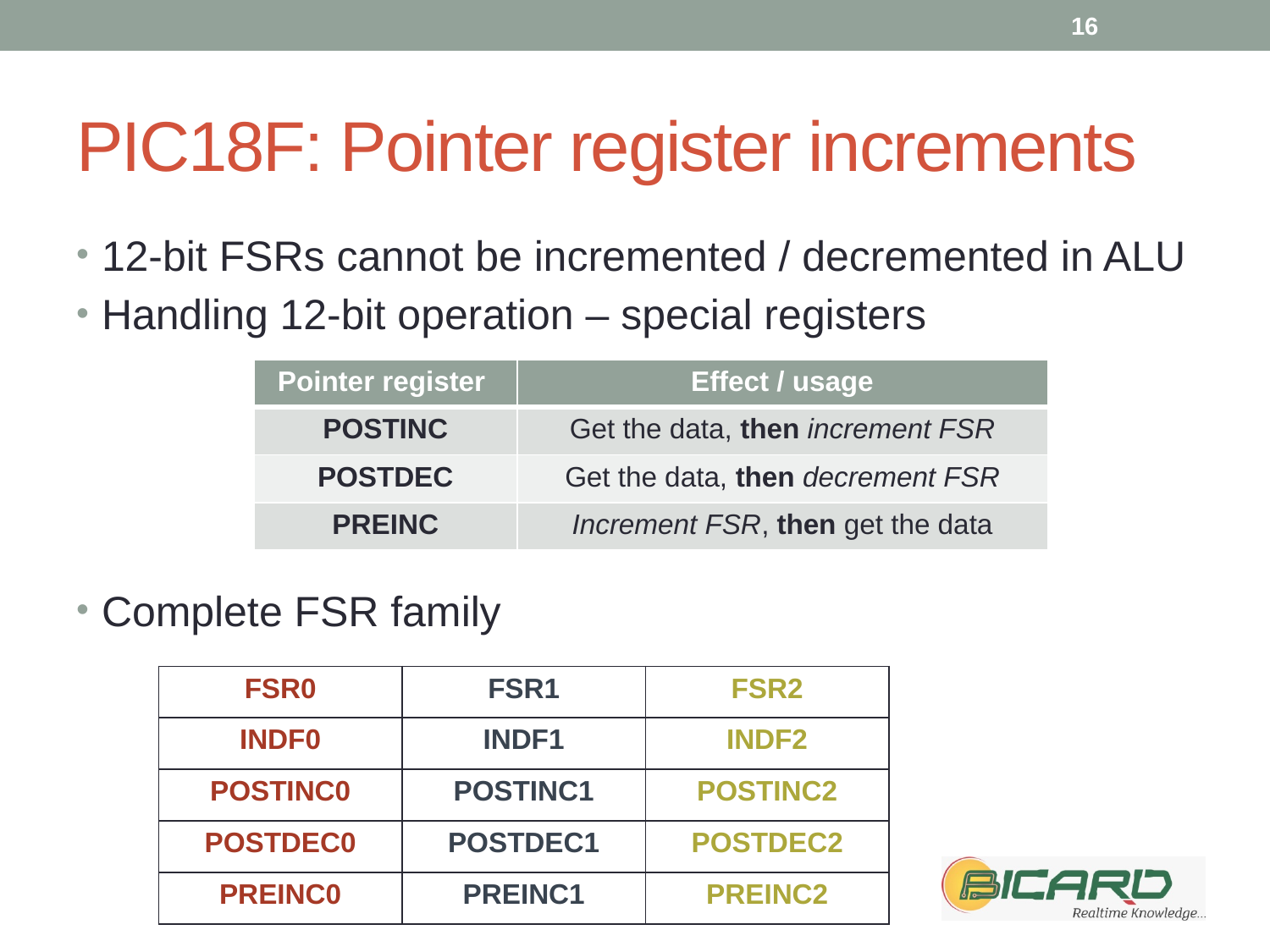

16
# PIC18F: Pointer register increments
12-bit FSRs cannot be incremented / decremented in ALU
Handling 12-bit operation – special registers

Complete FSR family

| Pointer register | Effect / usage |
| --- | --- |
| POSTINC | Get the data, then increment FSR |
| POSTDEC | Get the data, then decrement FSR |
| PREINC | Increment FSR, then get the data |
| FSR0 | FSR1 | FSR2 |
| --- | --- | --- |
| INDF0 | INDF1 | INDF2 |
| POSTINC0 | POSTINC1 | POSTINC2 |
| POSTDEC0 | POSTDEC1 | POSTDEC2 |
| PREINC0 | PREINC1 | PREINC2 |